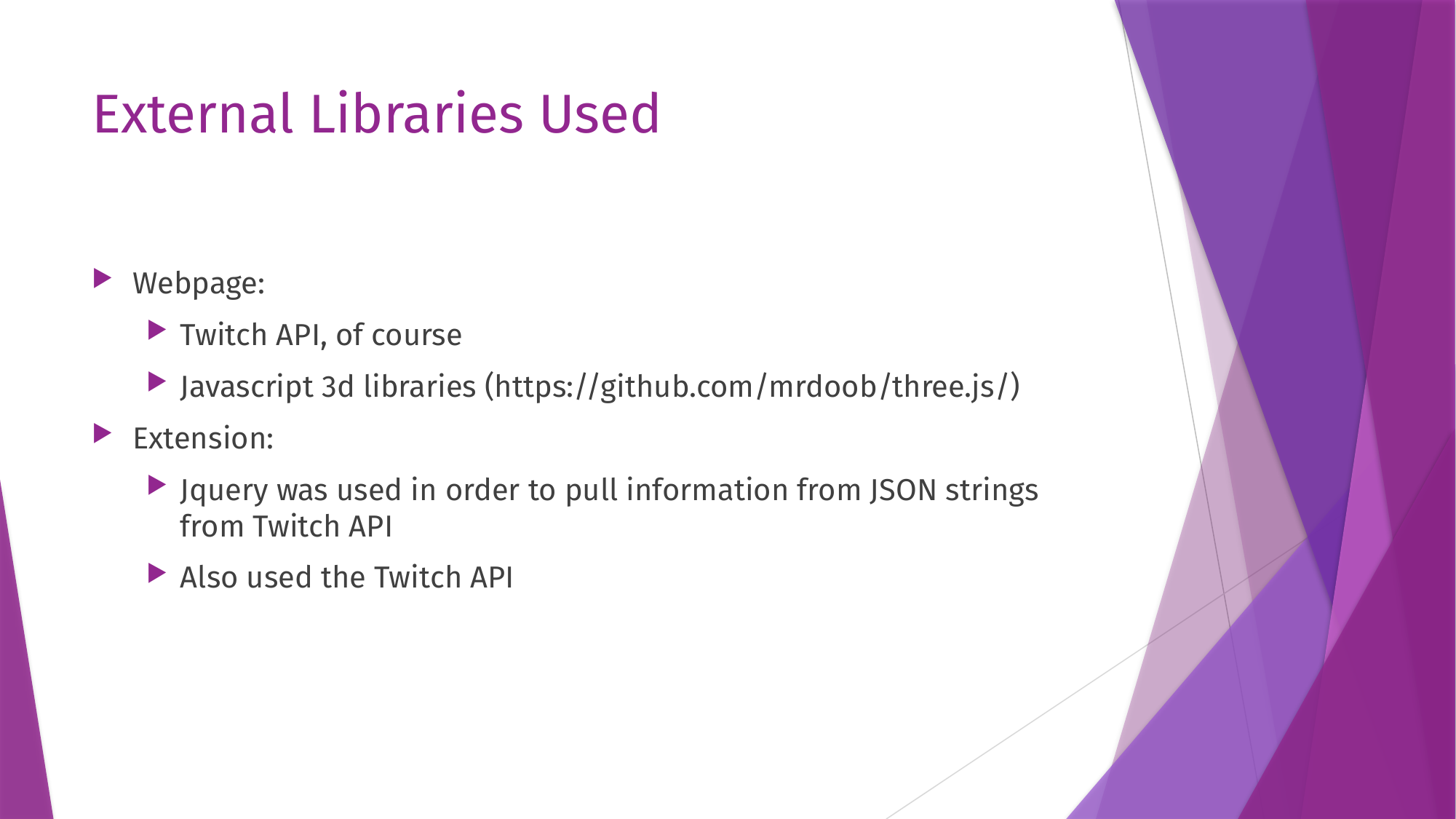

# External Libraries Used
Webpage:
Twitch API, of course
Javascript 3d libraries (https://github.com/mrdoob/three.js/)
Extension:
Jquery was used in order to pull information from JSON strings from Twitch API
Also used the Twitch API